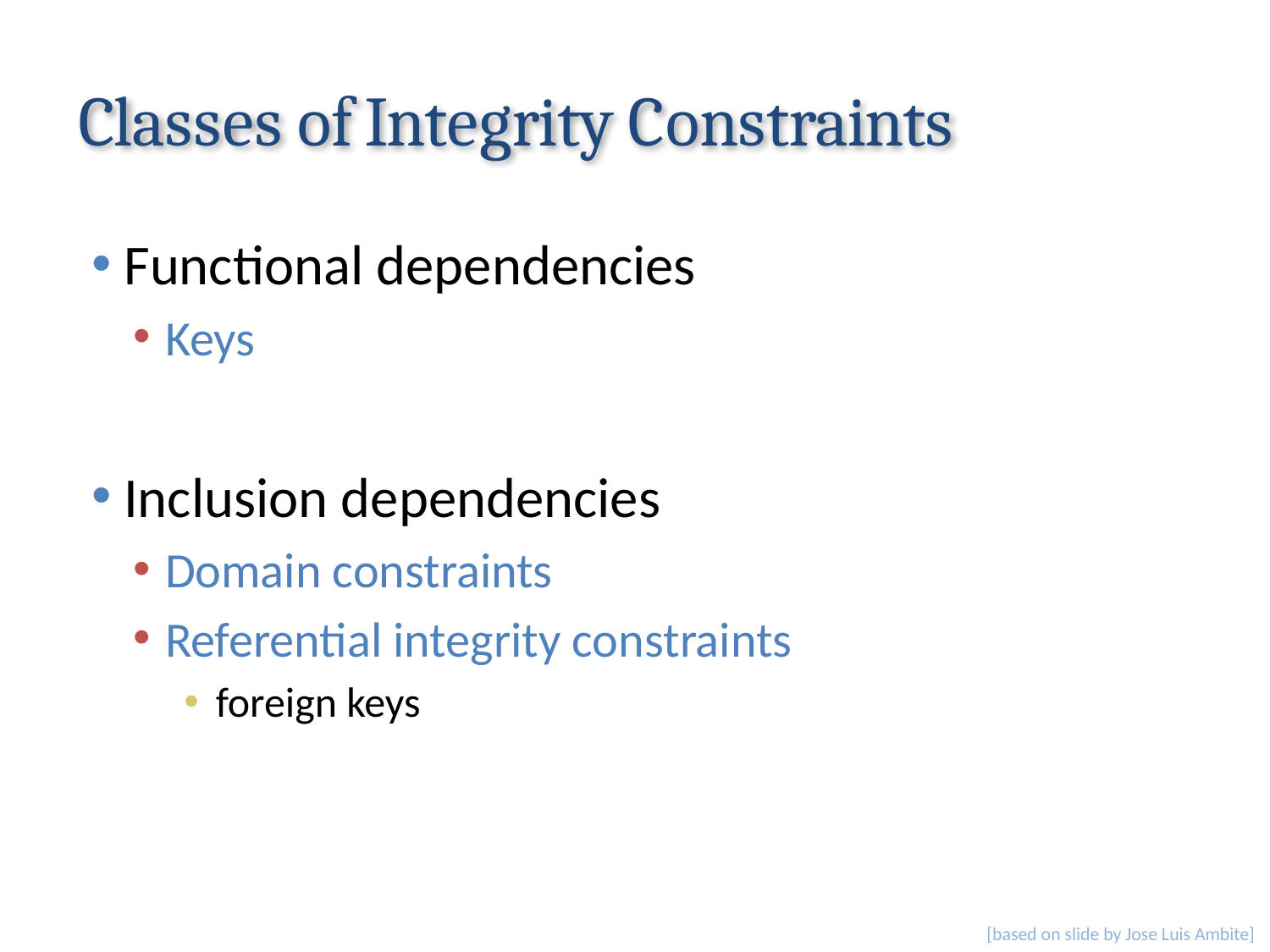

# Classes of Integrity Constraints
Functional dependencies
Keys

Inclusion dependencies
Domain constraints
Referential integrity constraints
foreign keys

[based on slide by Jose Luis Ambite]